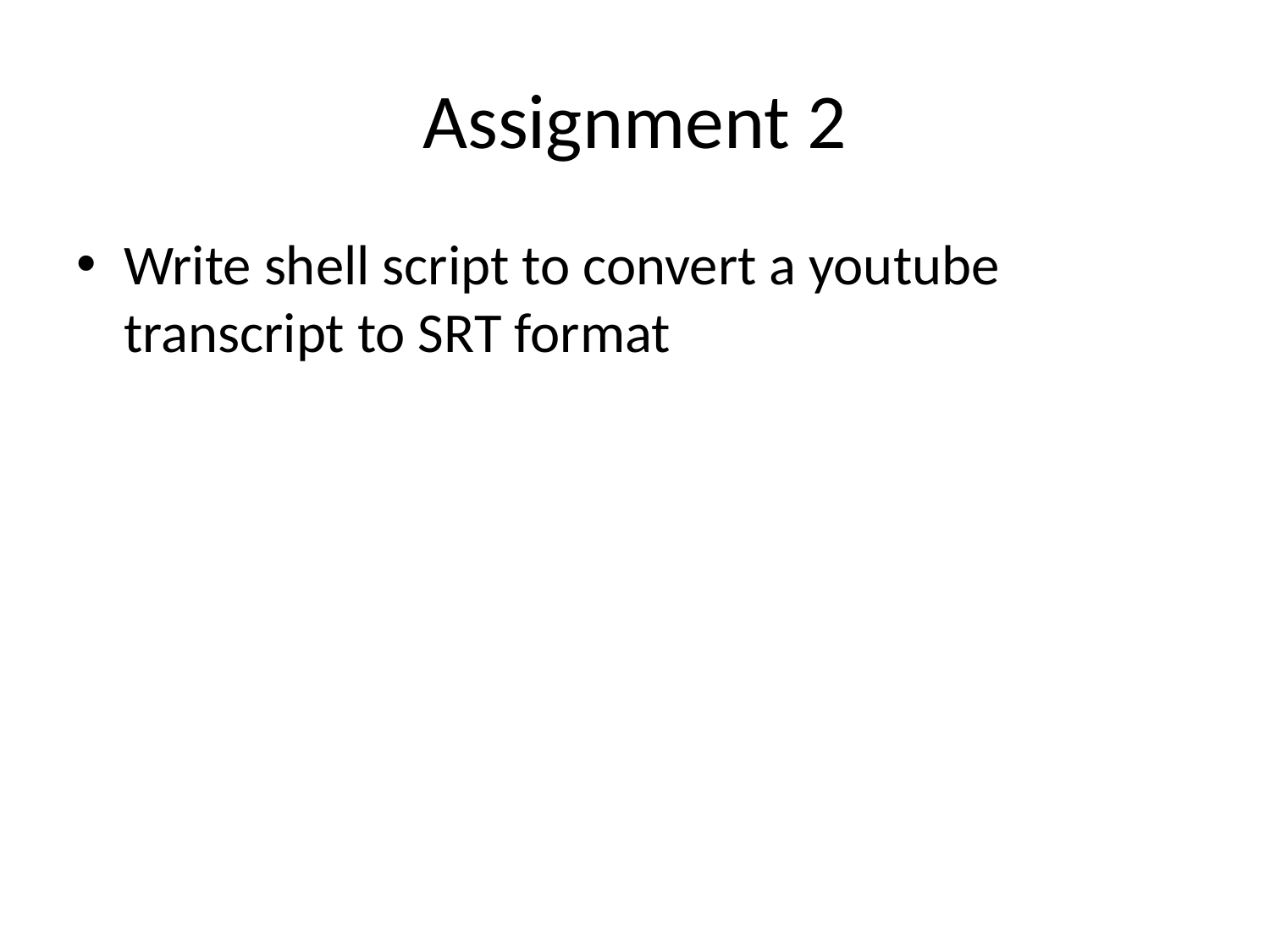

# Assignment 2
Write shell script to convert a youtube transcript to SRT format